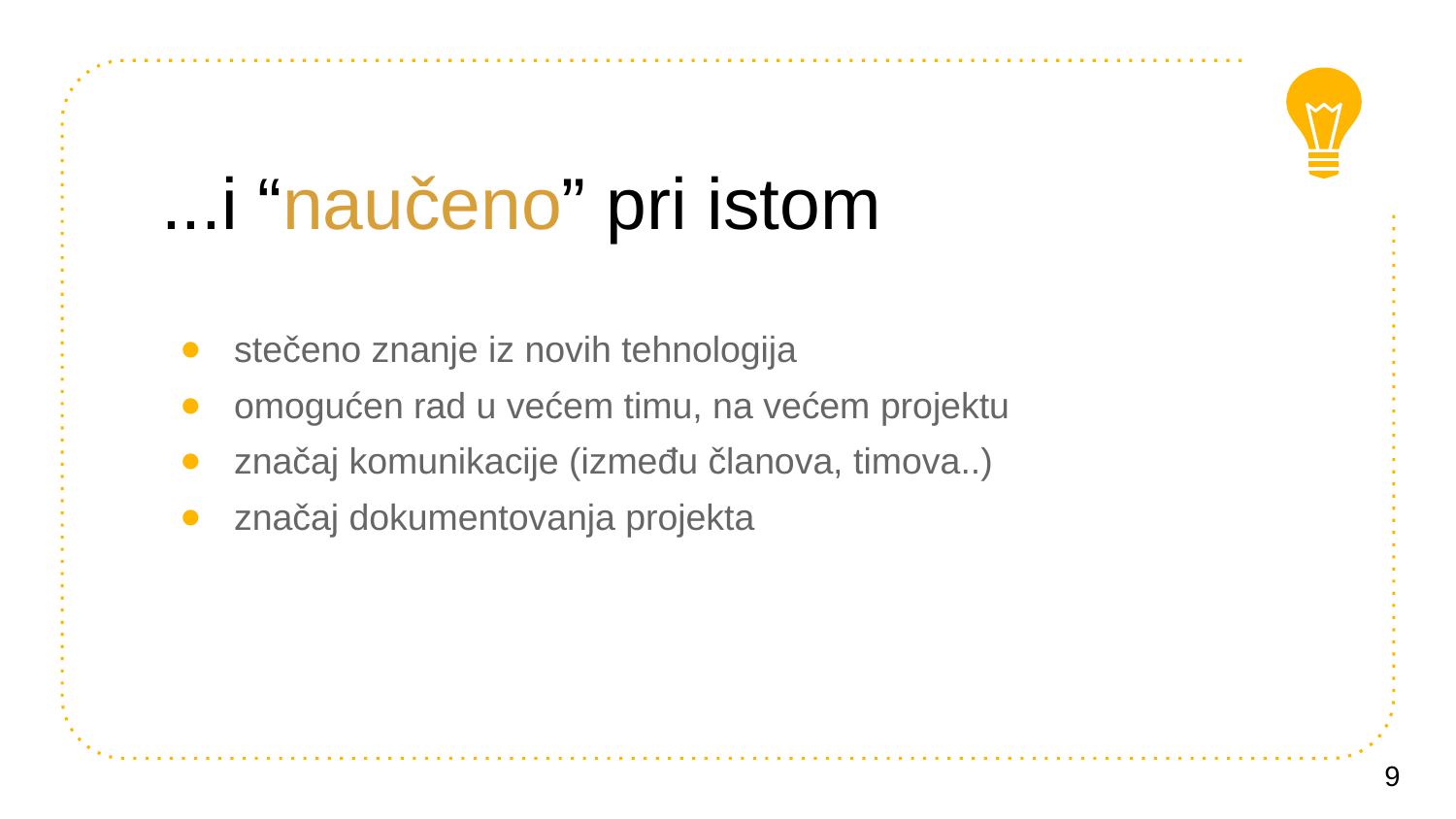

# ...i “naučeno” pri istom
stečeno znanje iz novih tehnologija
omogućen rad u većem timu, na većem projektu
značaj komunikacije (između članova, timova..)
značaj dokumentovanja projekta

Scrum

9